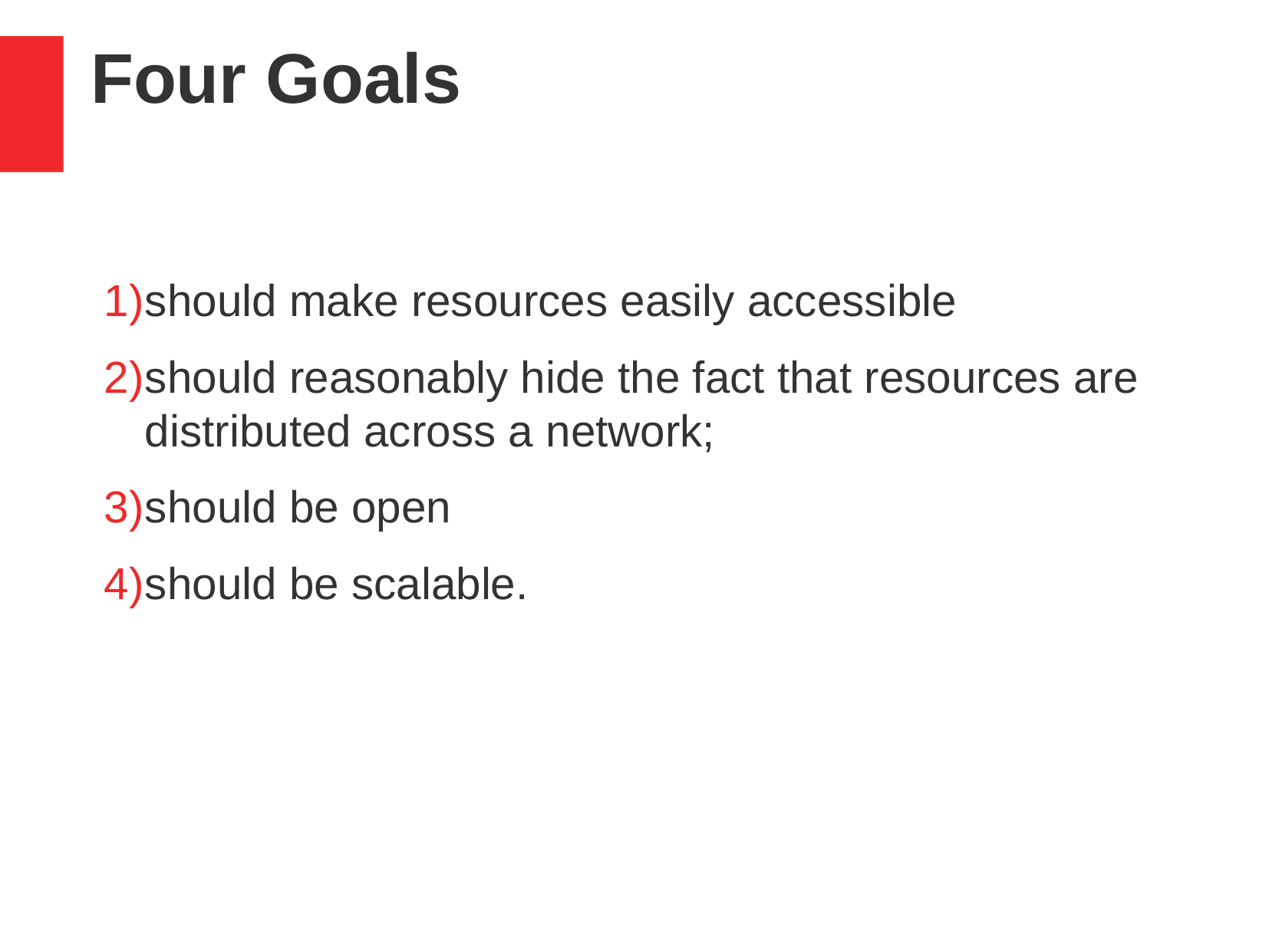

Four Goals
should make resources easily accessible
should reasonably hide the fact that resources are distributed across a network;
should be open
should be scalable.